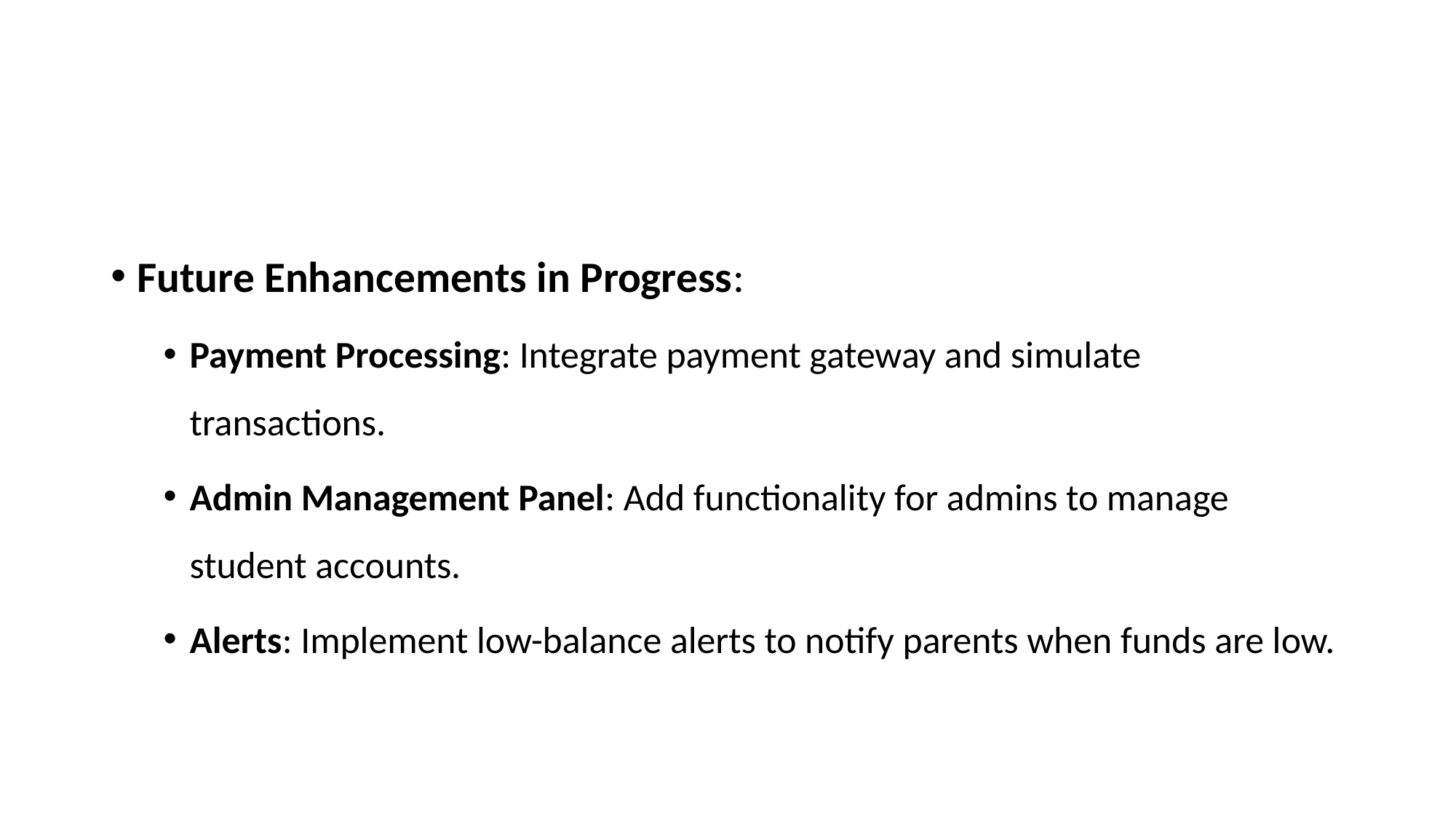

#
Future Enhancements in Progress:
Payment Processing: Integrate payment gateway and simulate transactions.
Admin Management Panel: Add functionality for admins to manage student accounts.
Alerts: Implement low-balance alerts to notify parents when funds are low.